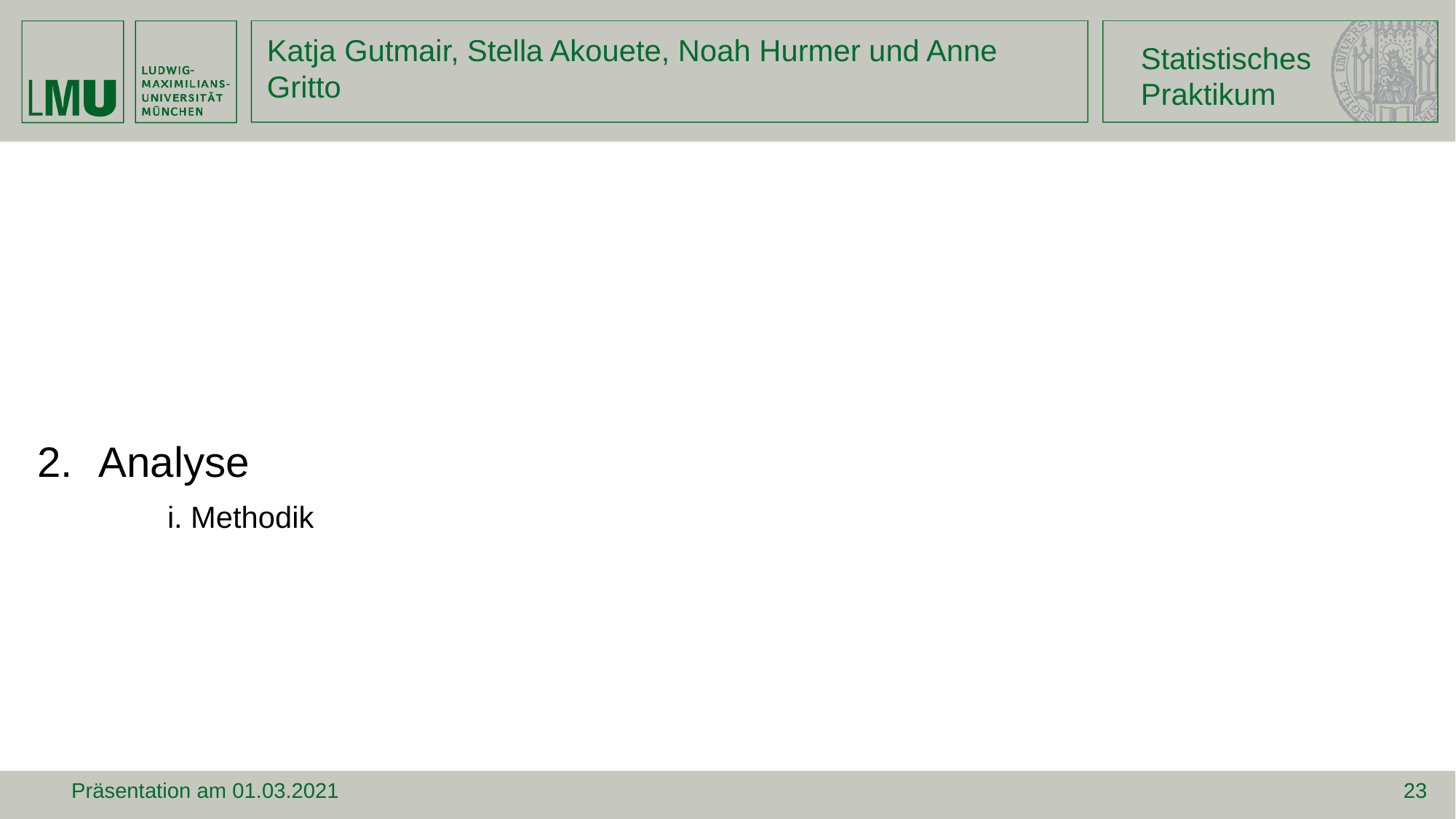

Statistisches
Praktikum
Katja Gutmair, Stella Akouete, Noah Hurmer und Anne Gritto

Analyse
           i. Methodik

Präsentation am 01.03.2021
23